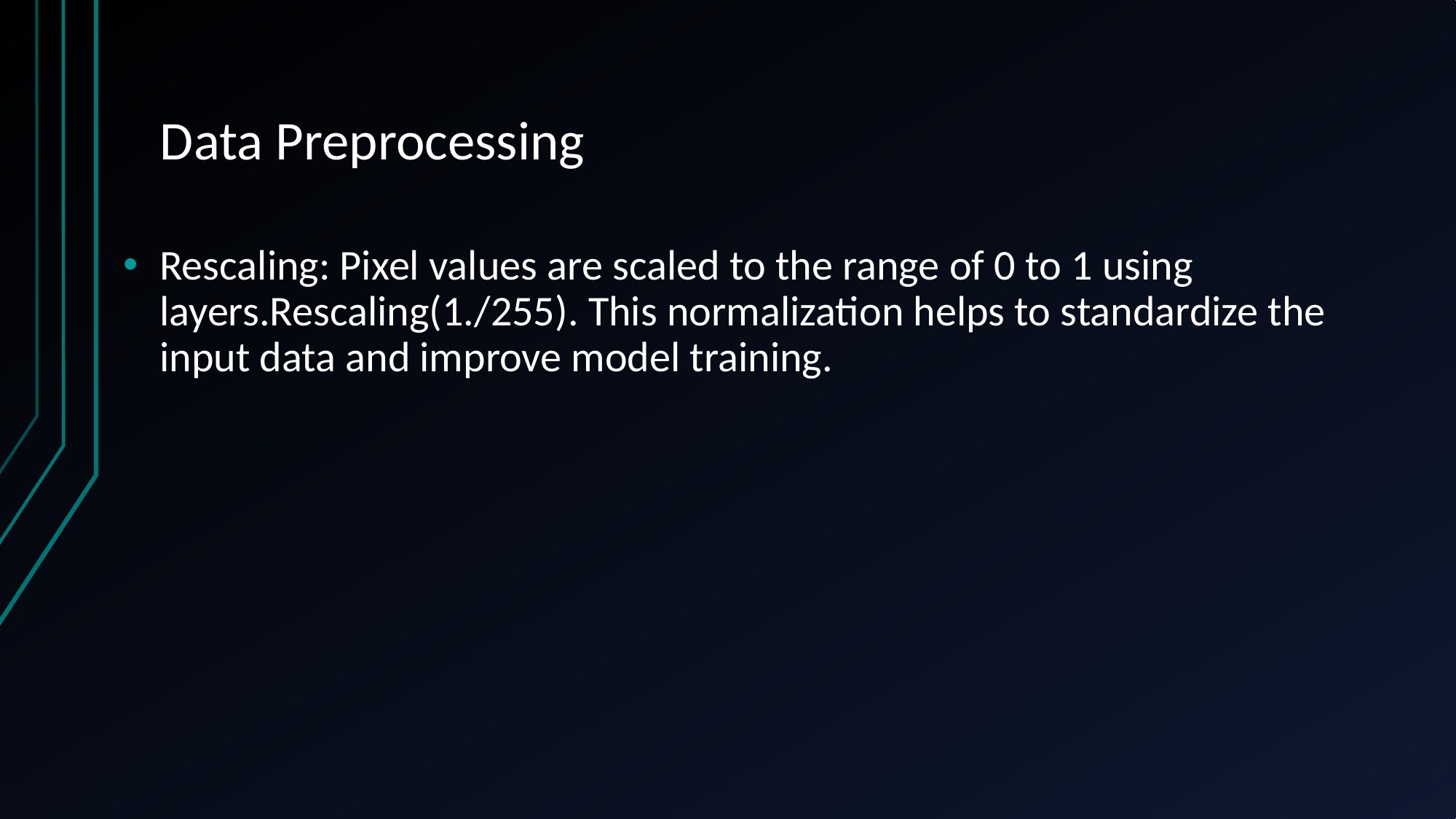

# Data Preprocessing
Rescaling: Pixel values are scaled to the range of 0 to 1 using layers.Rescaling(1./255). This normalization helps to standardize the input data and improve model training.